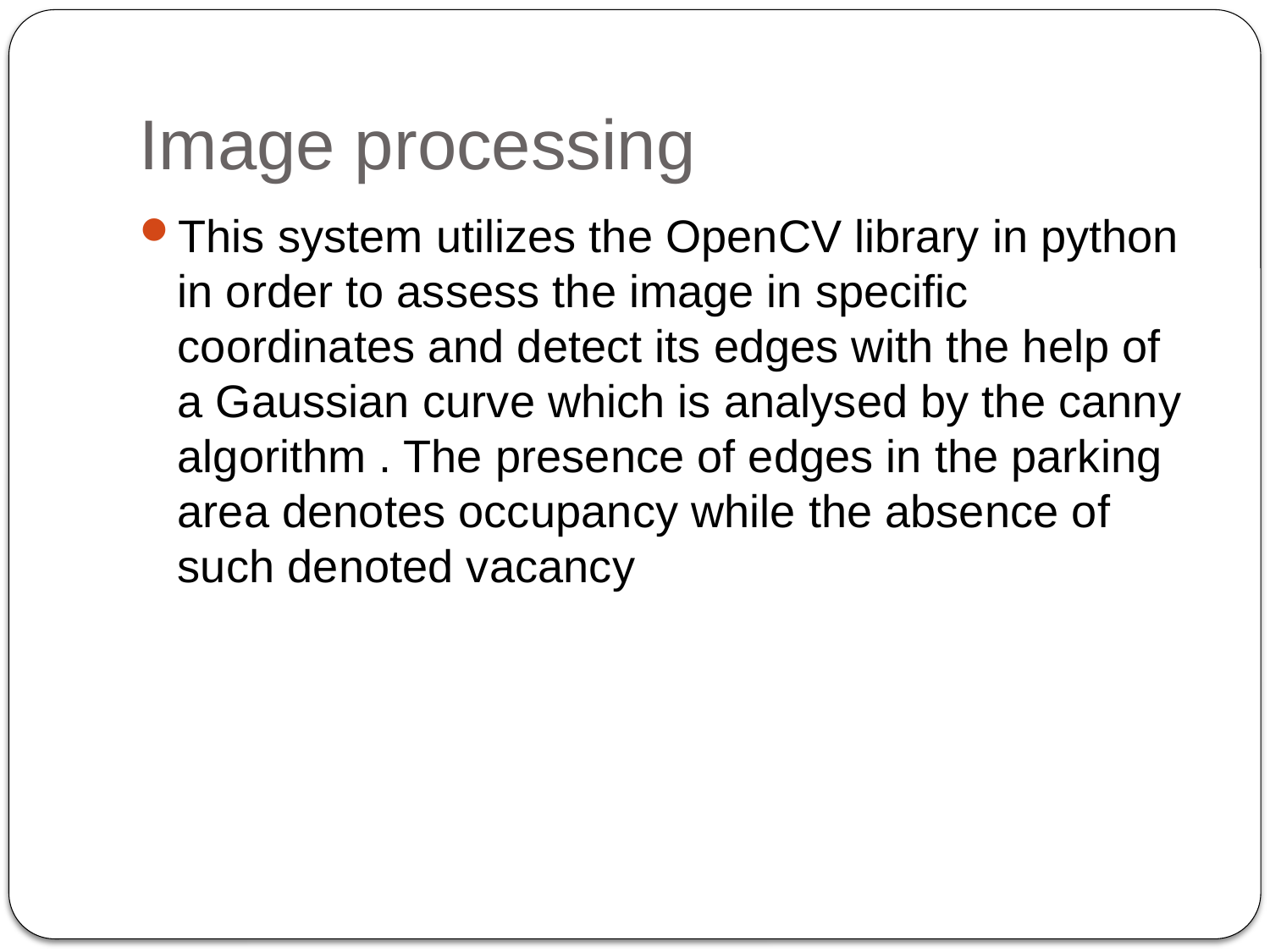

# Image processing
This system utilizes the OpenCV library in python in order to assess the image in specific coordinates and detect its edges with the help of a Gaussian curve which is analysed by the canny algorithm . The presence of edges in the parking area denotes occupancy while the absence of such denoted vacancy